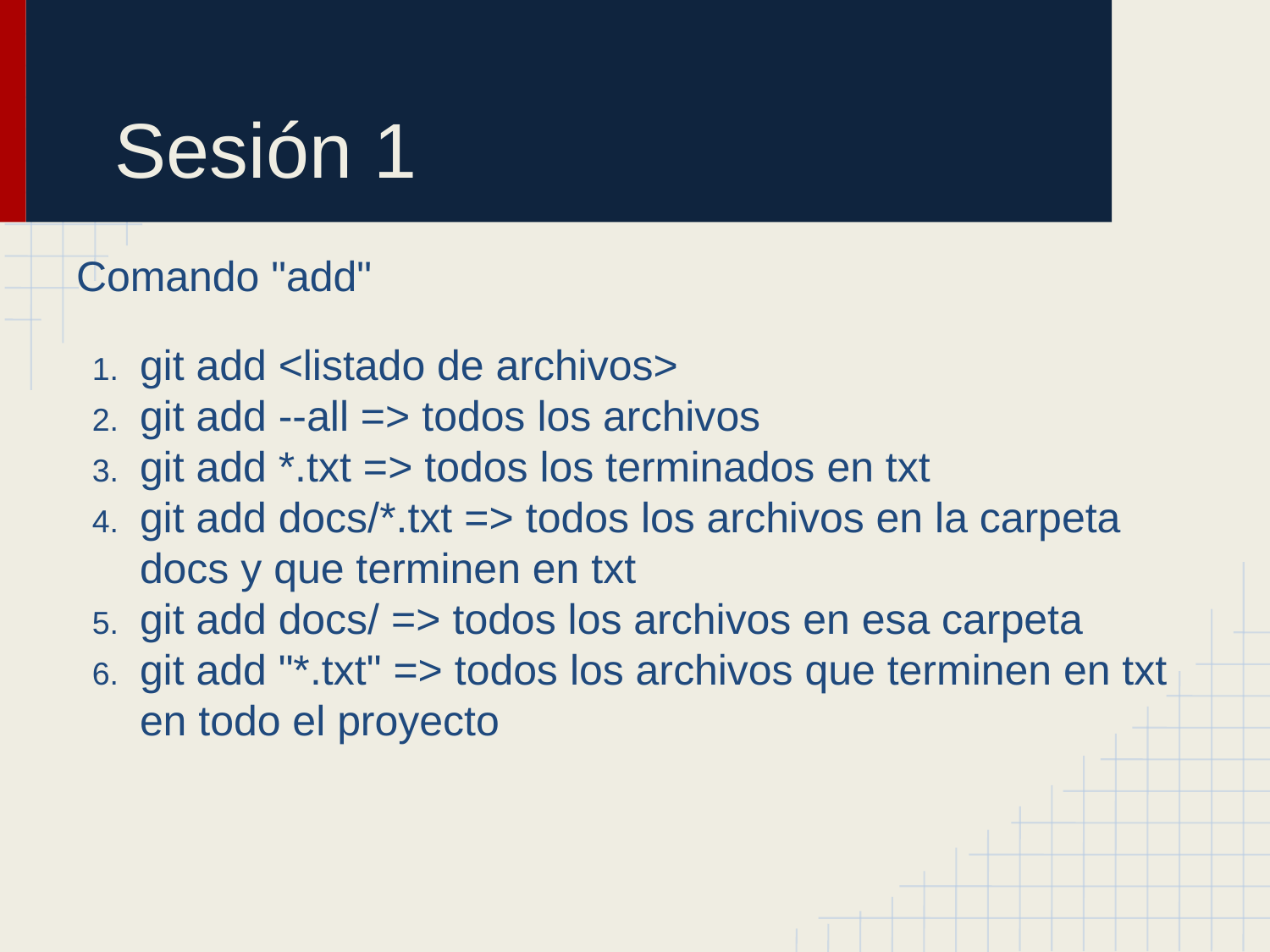

# Sesión 1
Comando "add"

git add <listado de archivos>
git add --all => todos los archivos
git add *.txt => todos los terminados en txt
git add docs/*.txt => todos los archivos en la carpeta docs y que terminen en txt
git add docs/ => todos los archivos en esa carpeta
git add "*.txt" => todos los archivos que terminen en txt en todo el proyecto